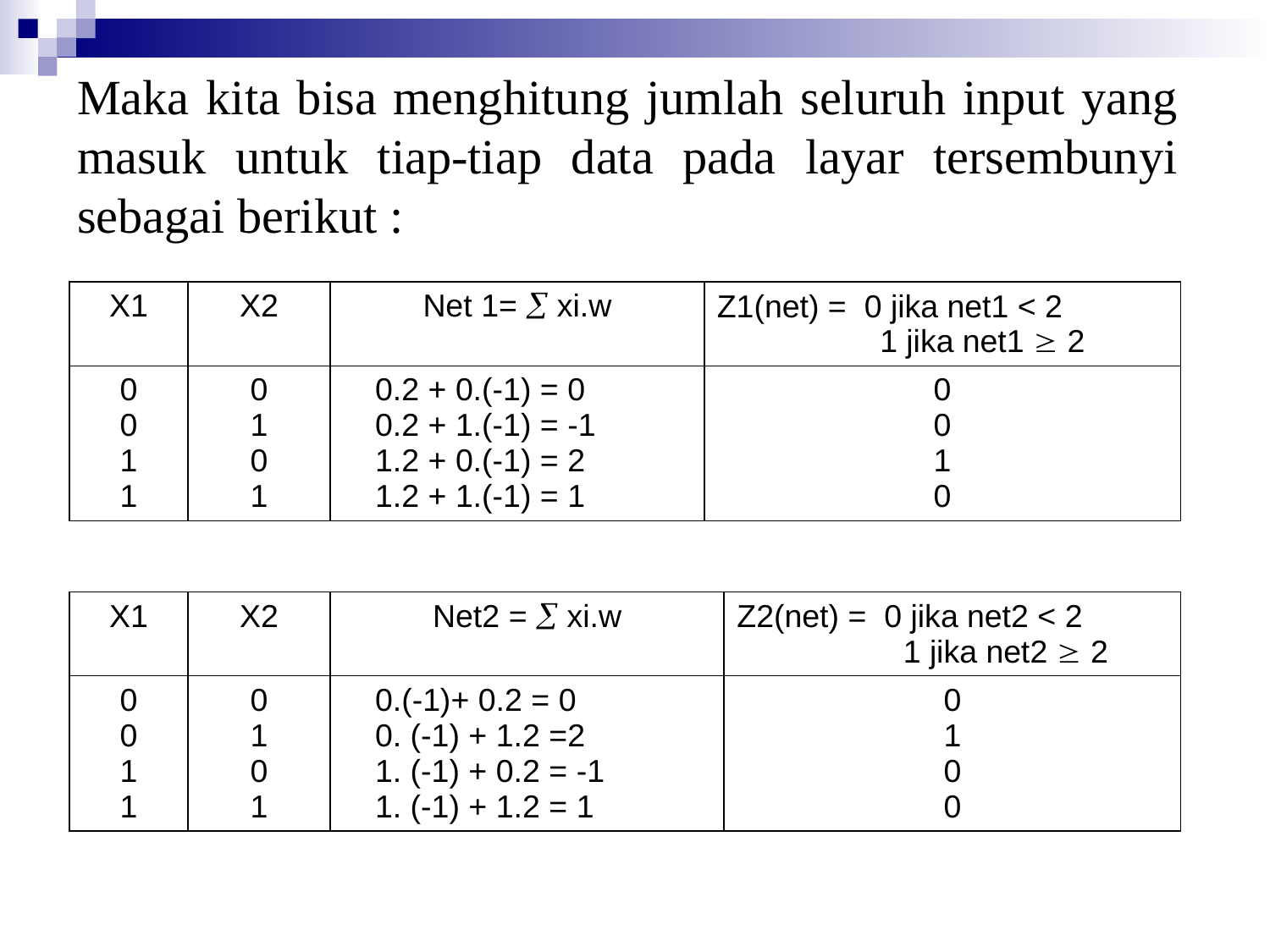

Maka kita bisa menghitung jumlah seluruh input yang masuk untuk tiap-tiap data pada layar tersembunyi sebagai berikut :
| X1 | X2 | Net 1= ∑ xi.w | Z1(net) = 0 jika net1 < 2 1 jika net1 ≥ 2 |
| --- | --- | --- | --- |
| 0 0 1 1 | 0 1 0 1 | 0.2 + 0.(-1) = 0 0.2 + 1.(-1) = -1 1.2 + 0.(-1) = 2 1.2 + 1.(-1) = 1 | 0 0 1 0 |
| X1 | X2 | Net2 = ∑ xi.w | Z2(net) = 0 jika net2 < 2 1 jika net2 ≥ 2 |
| --- | --- | --- | --- |
| 0 0 1 1 | 0 1 0 1 | 0.(-1)+ 0.2 = 0 0. (-1) + 1.2 =2 1. (-1) + 0.2 = -1 1. (-1) + 1.2 = 1 | 0 1 0 0 |